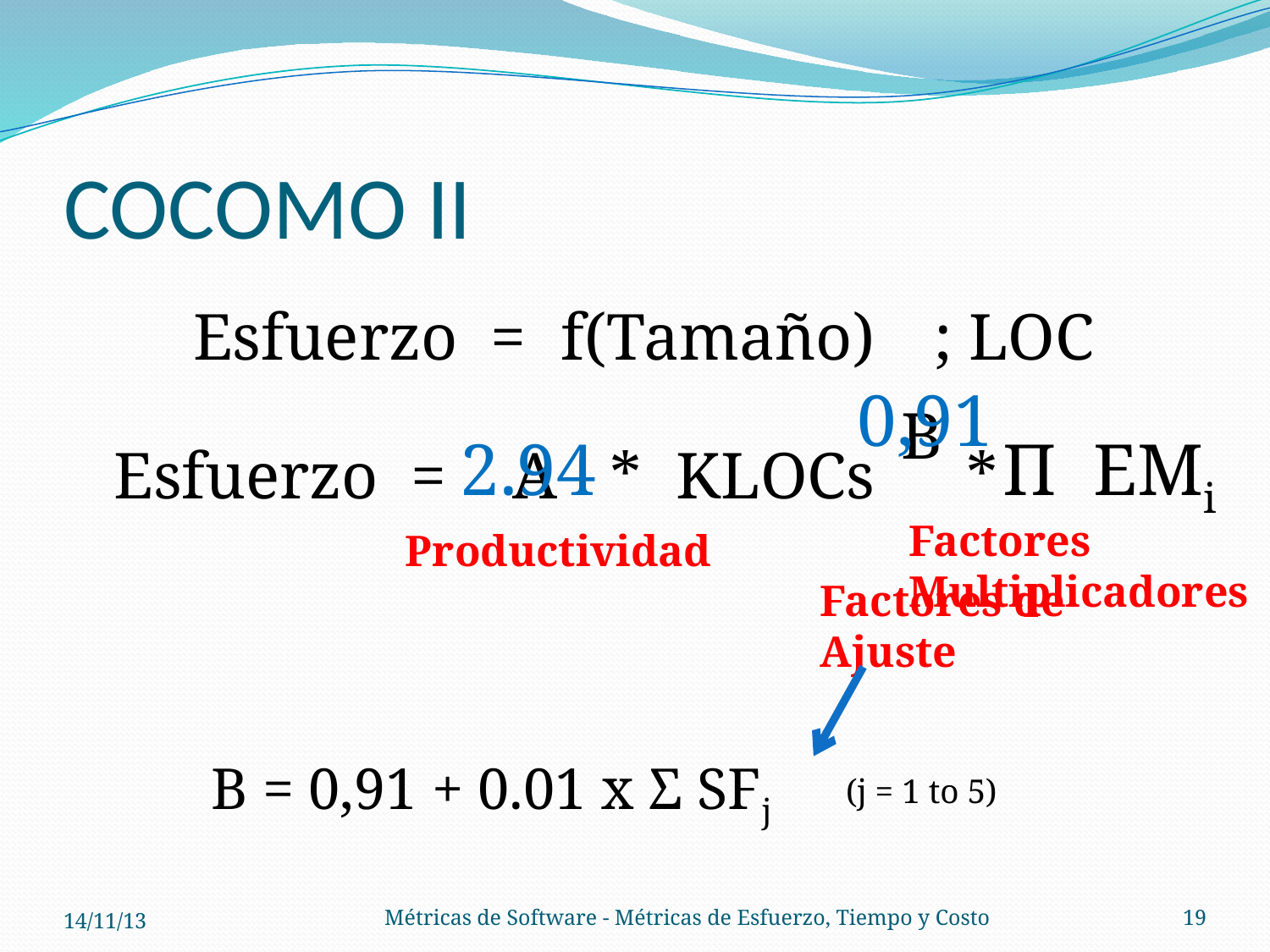

# COCOMO II
Esfuerzo  =
f(Tamaño)
; LOC
0,91
B
2.94
Π  EMi
Esfuerzo  =
A
*
KLOCs
*
Factores
Multiplicadores
Productividad
Factores de
Ajuste
B = 0,91 + 0.01 x Σ SFj 	(j = 1 to 5)
14/11/13
Métricas de Software - Métricas de Esfuerzo, Tiempo y Costo
19